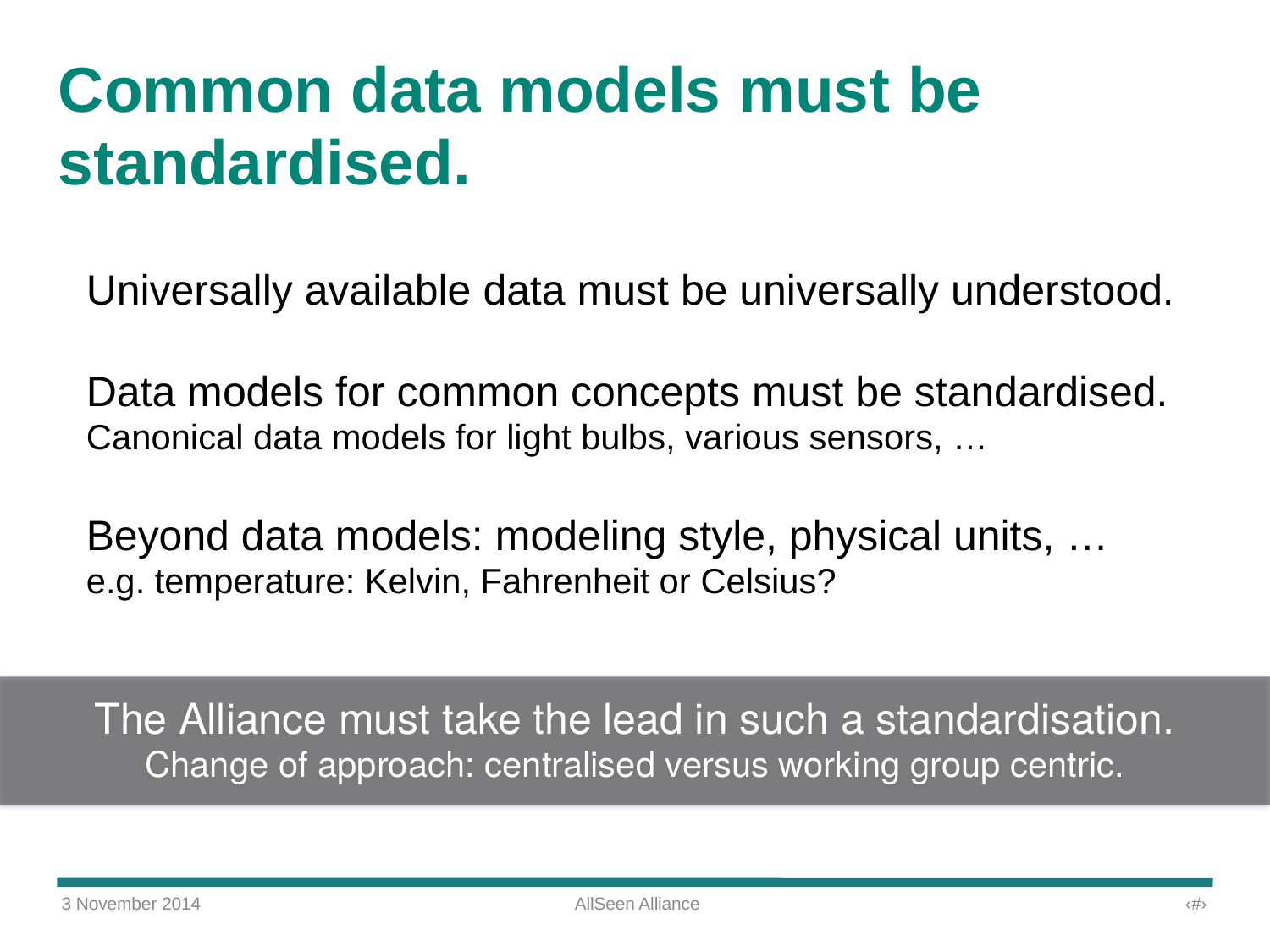

# Common data models must be standardised.
Universally available data must be universally understood.

Data models for common concepts must be standardised.
Canonical data models for light bulbs, various sensors, …

Beyond data models: modeling style, physical units, …
e.g. temperature: Kelvin, Fahrenheit or Celsius?
The Alliance must take the lead in such a standardisation.
Change of approach: centralised versus working group centric.